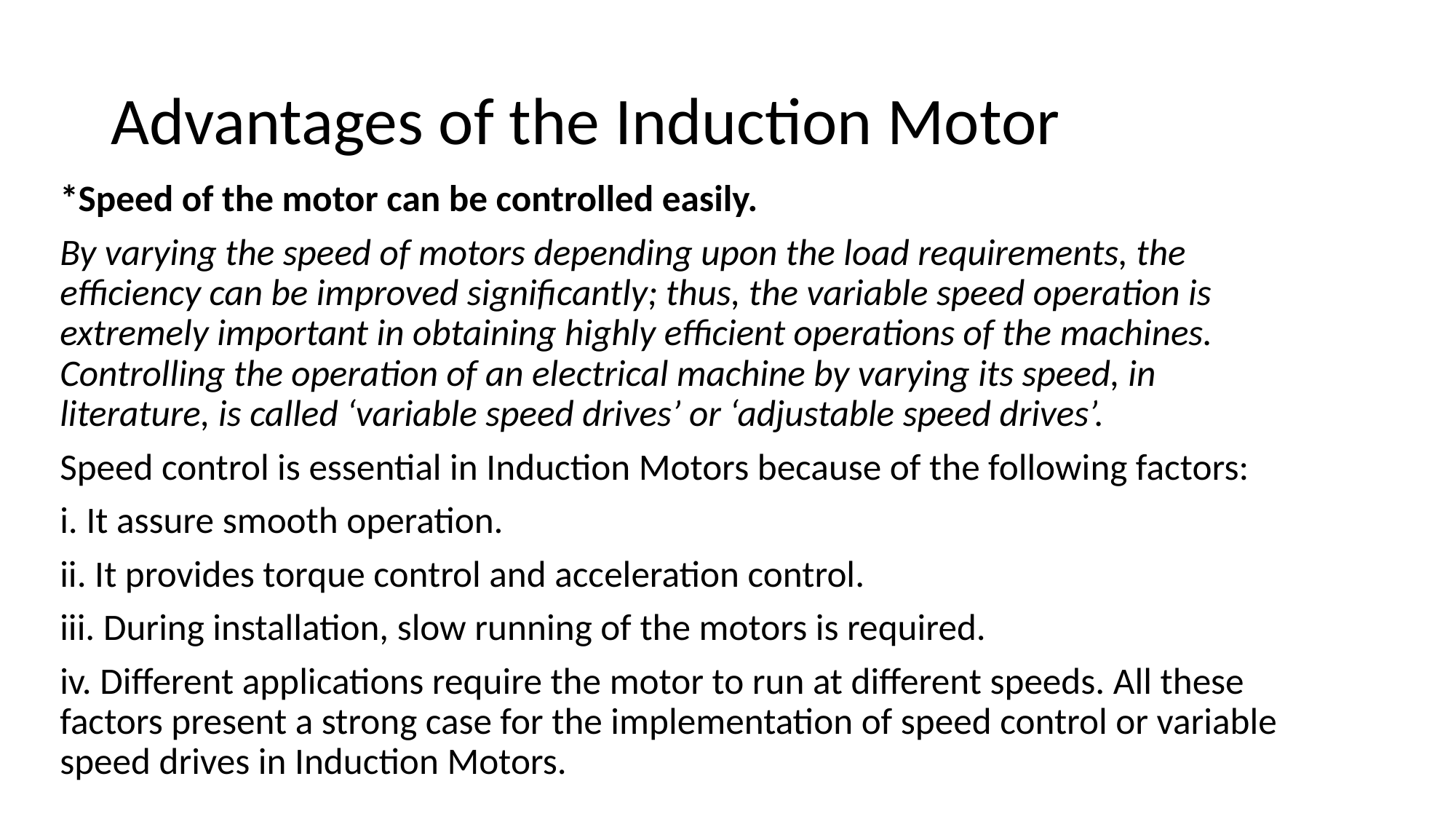

# Advantages of the Induction Motor
*Speed of the motor can be controlled easily.
By varying the speed of motors depending upon the load requirements, the efficiency can be improved significantly; thus, the variable speed operation is extremely important in obtaining highly efficient operations of the machines. Controlling the operation of an electrical machine by varying its speed, in literature, is called ‘variable speed drives’ or ‘adjustable speed drives’.
Speed control is essential in Induction Motors because of the following factors:
i. It assure smooth operation.
ii. It provides torque control and acceleration control.
iii. During installation, slow running of the motors is required.
iv. Different applications require the motor to run at different speeds. All these factors present a strong case for the implementation of speed control or variable speed drives in Induction Motors.